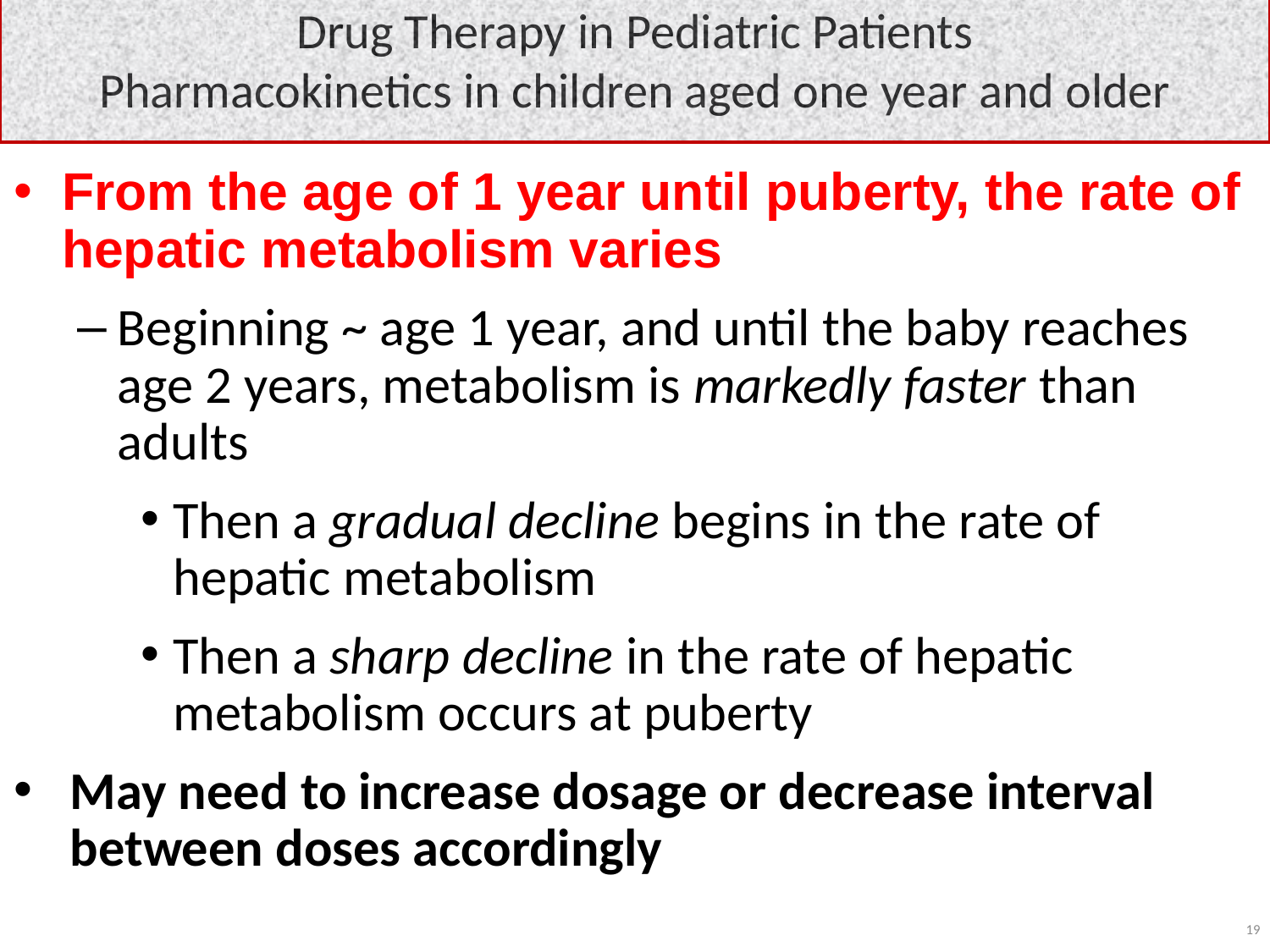

# Drug Therapy in Pediatric Patients Pharmacokinetics in children aged one year and older

From the age of 1 year until puberty, the rate of hepatic metabolism varies
Beginning ~ age 1 year, and until the baby reaches age 2 years, metabolism is markedly faster than adults
Then a gradual decline begins in the rate of hepatic metabolism
Then a sharp decline in the rate of hepatic metabolism occurs at puberty
May need to increase dosage or decrease interval between doses accordingly

 19